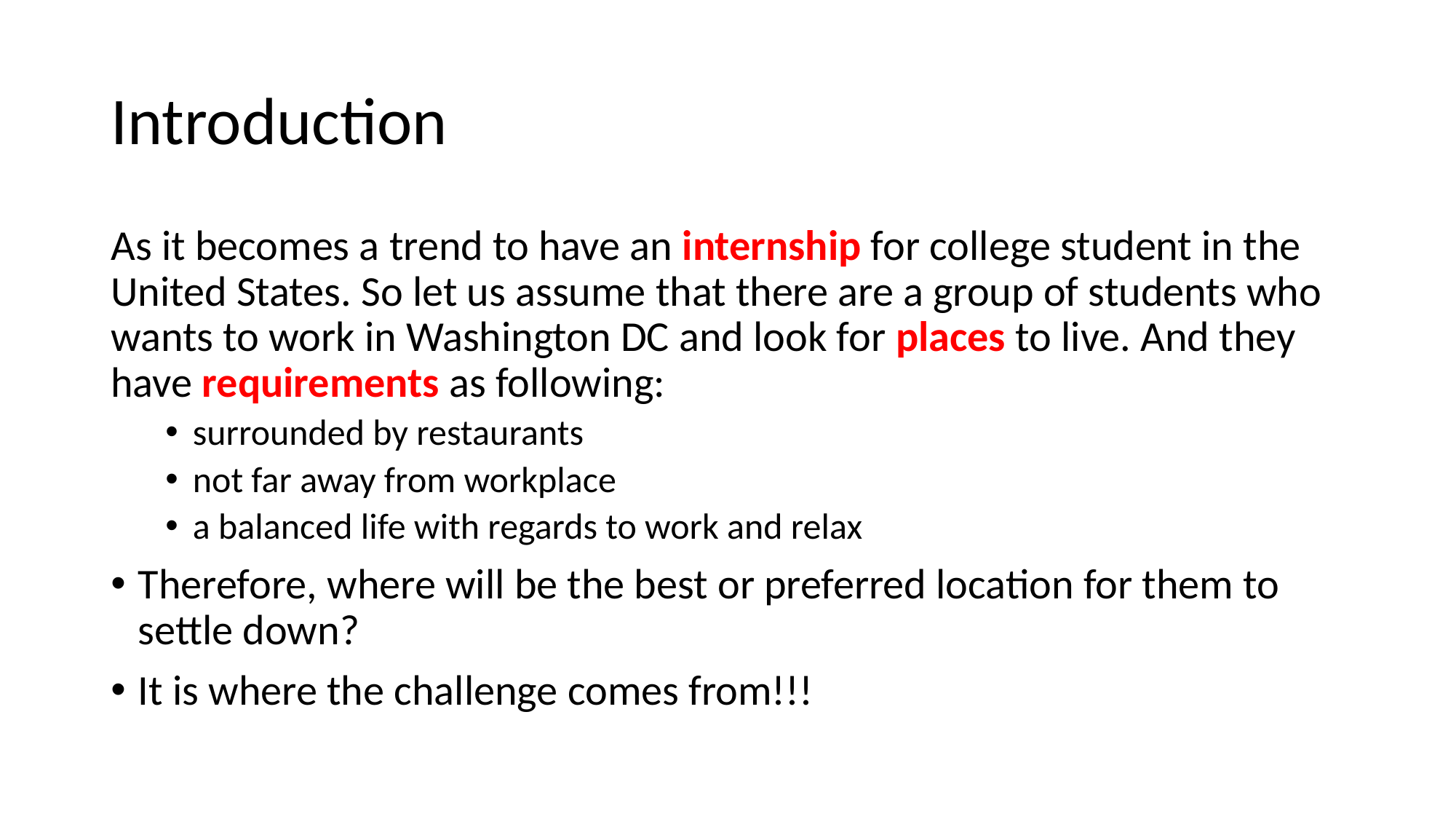

# Introduction
As it becomes a trend to have an internship for college student in the United States. So let us assume that there are a group of students who wants to work in Washington DC and look for places to live. And they have requirements as following:
surrounded by restaurants
not far away from workplace
a balanced life with regards to work and relax
Therefore, where will be the best or preferred location for them to settle down?
It is where the challenge comes from!!!